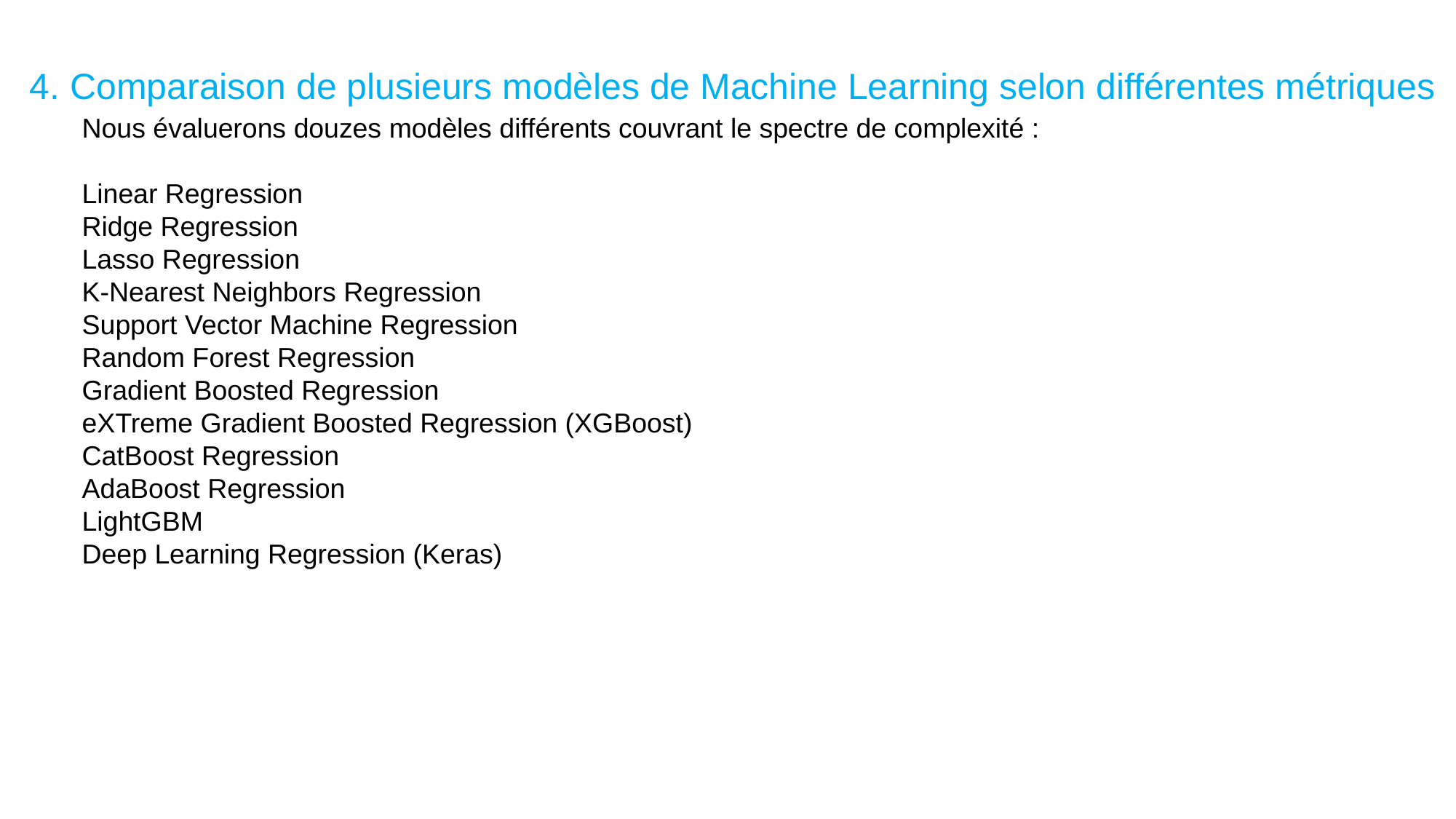

# 4. Comparaison de plusieurs modèles de Machine Learning selon différentes métriques
Nous évaluerons douzes modèles différents couvrant le spectre de complexité :
Linear Regression
Ridge Regression
Lasso Regression
K-Nearest Neighbors Regression
Support Vector Machine Regression
Random Forest Regression
Gradient Boosted Regression
eXTreme Gradient Boosted Regression (XGBoost)
CatBoost Regression
AdaBoost Regression
LightGBM
Deep Learning Regression (Keras)